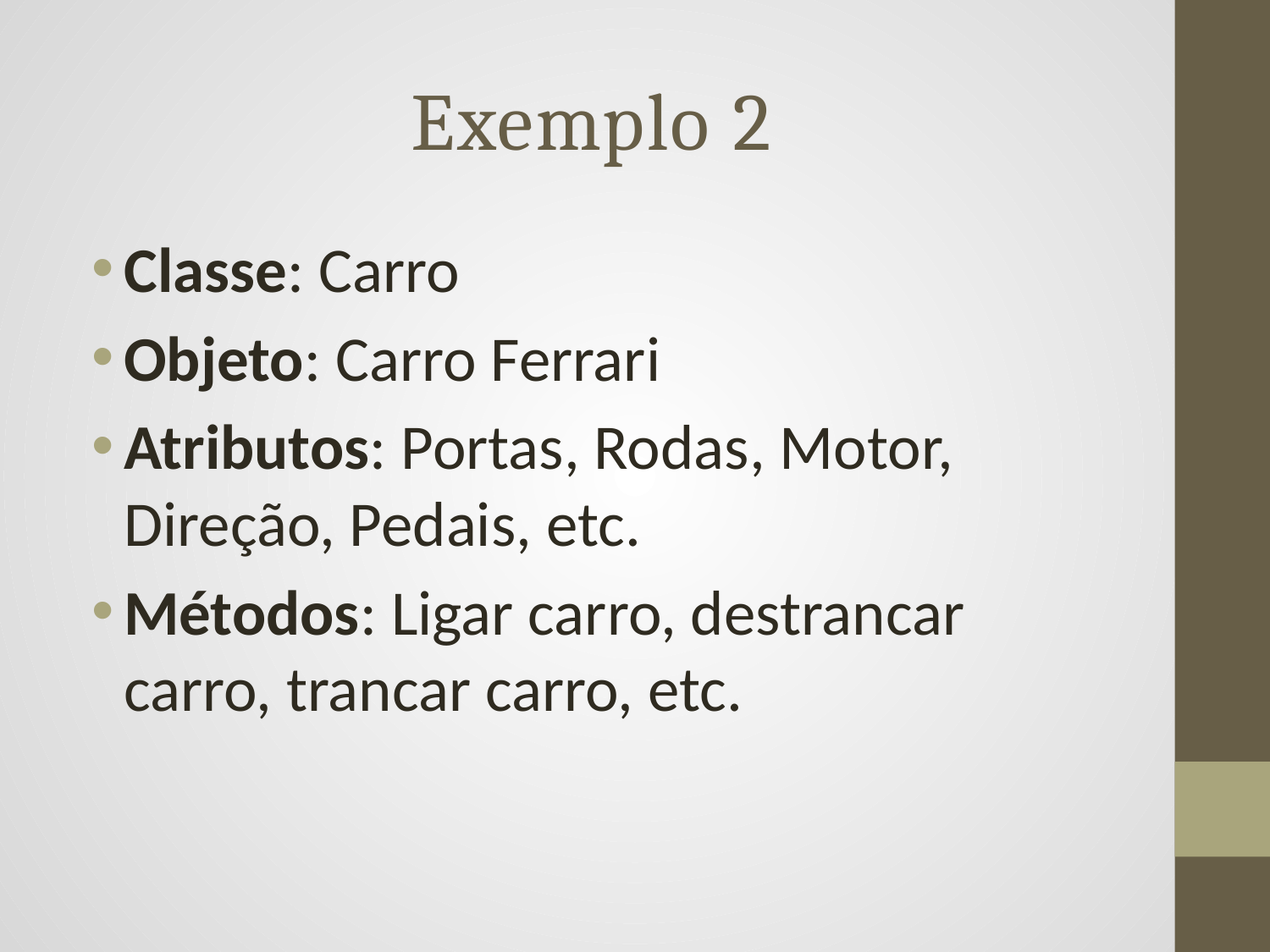

# Exemplo 2
Classe: Carro
Objeto: Carro Ferrari
Atributos: Portas, Rodas, Motor, Direção, Pedais, etc.
Métodos: Ligar carro, destrancar carro, trancar carro, etc.